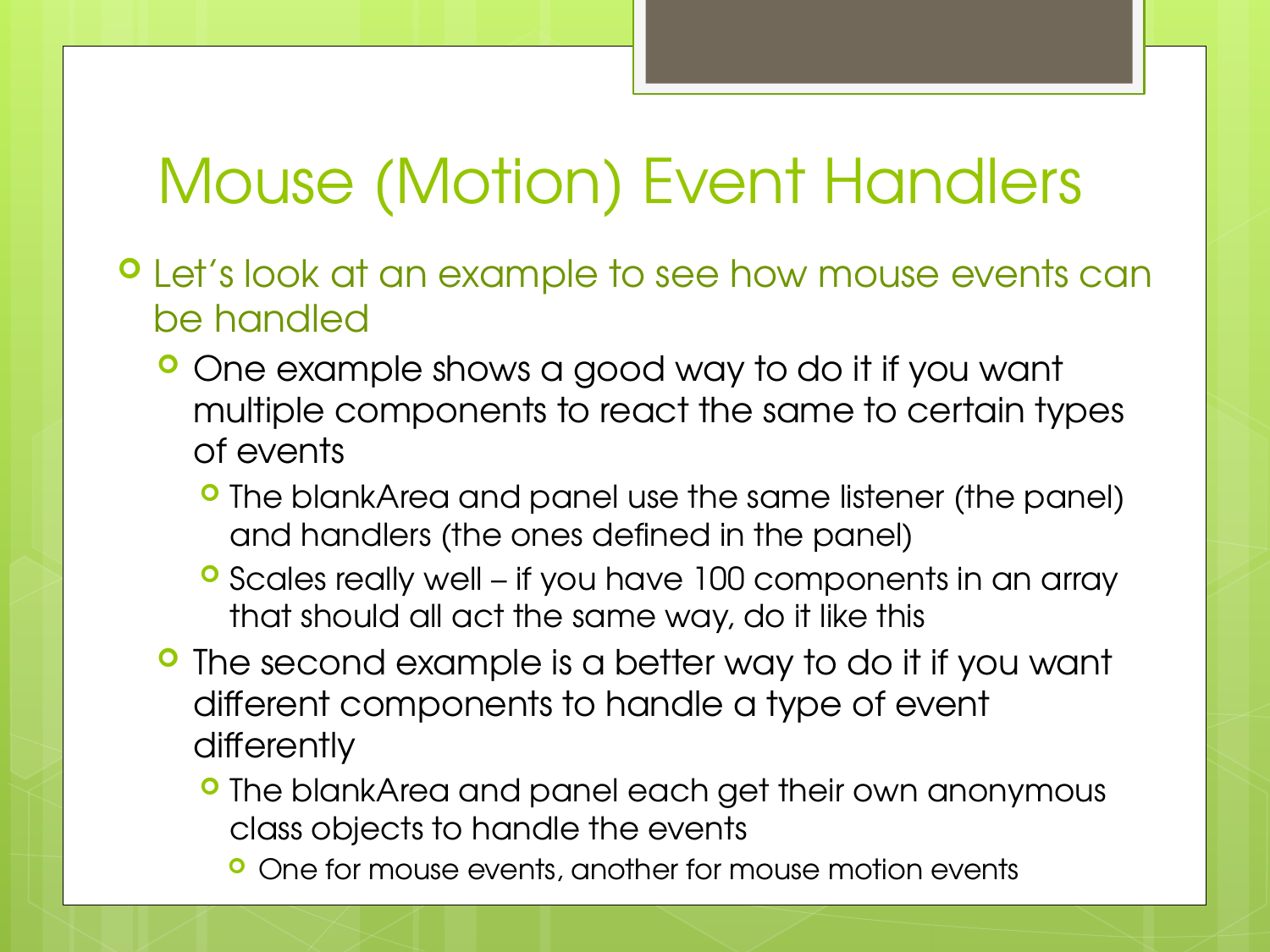

# Mouse (Motion) Event Handlers
Let’s look at an example to see how mouse events can be handled
One example shows a good way to do it if you want multiple components to react the same to certain types of events
The blankArea and panel use the same listener (the panel) and handlers (the ones defined in the panel)
Scales really well – if you have 100 components in an array that should all act the same way, do it like this
The second example is a better way to do it if you want different components to handle a type of event differently
The blankArea and panel each get their own anonymous class objects to handle the events
One for mouse events, another for mouse motion events